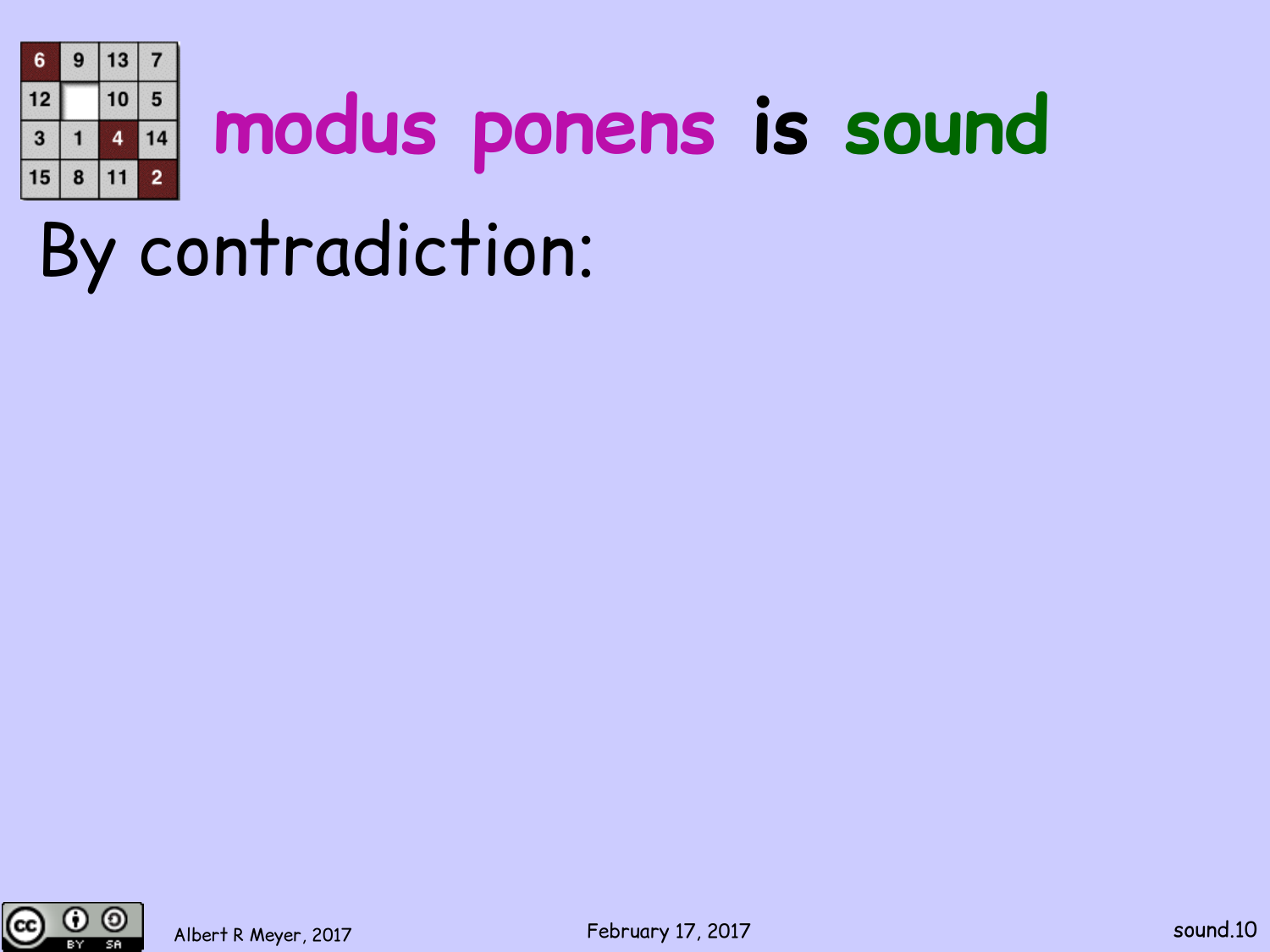

# modus ponens is sound
By contradiction:
sound.10